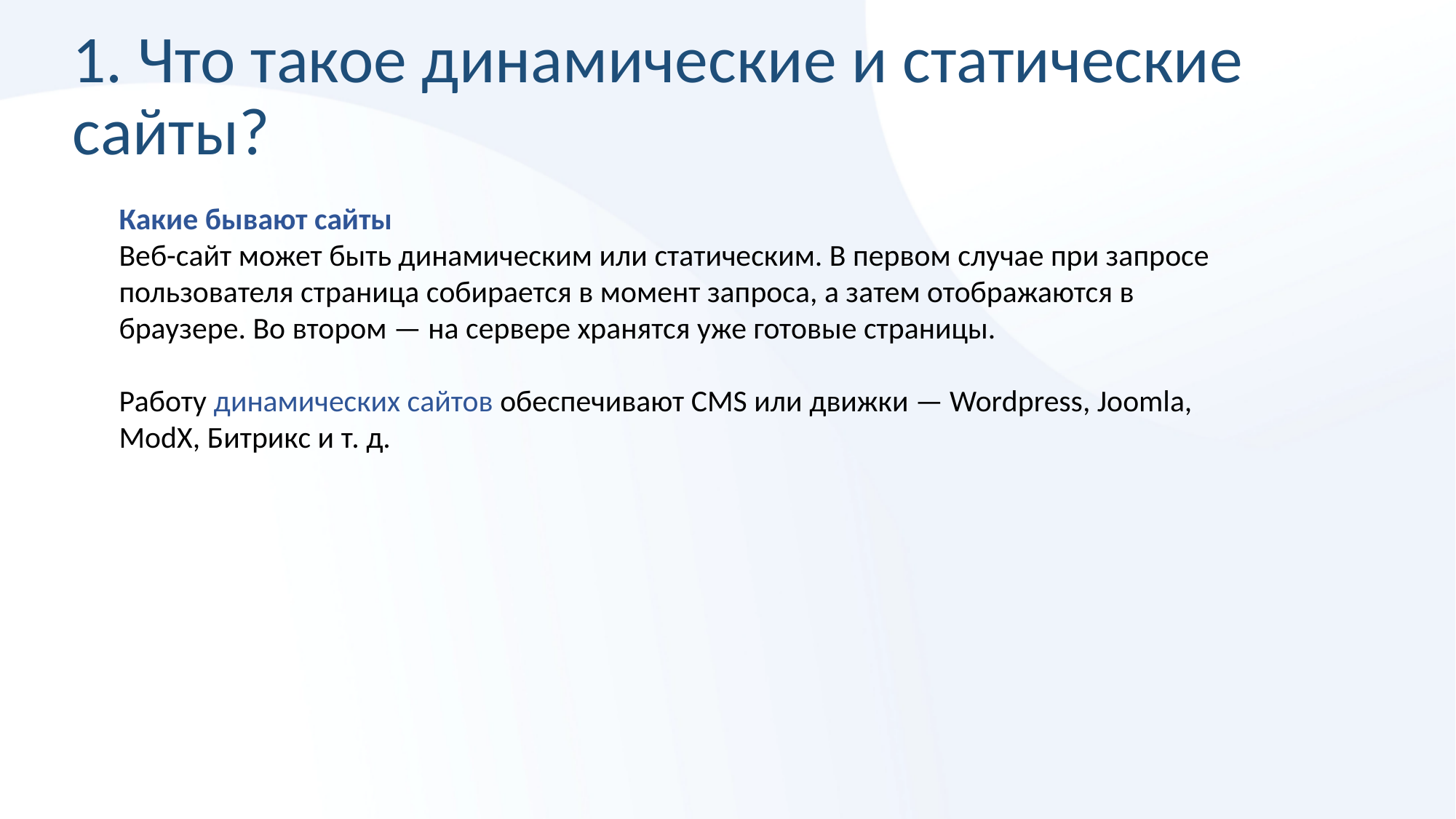

# 1. Что такое динамические и статические сайты?
Какие бывают сайты
Веб-сайт может быть динамическим или статическим. В первом случае при запросе пользователя страница собирается в момент запроса, а затем отображаются в браузере. Во втором — на сервере хранятся уже готовые страницы.

Работу динамических сайтов обеспечивают CMS или движки — Wordpress, Joomla, ModX, Битрикс и т. д.